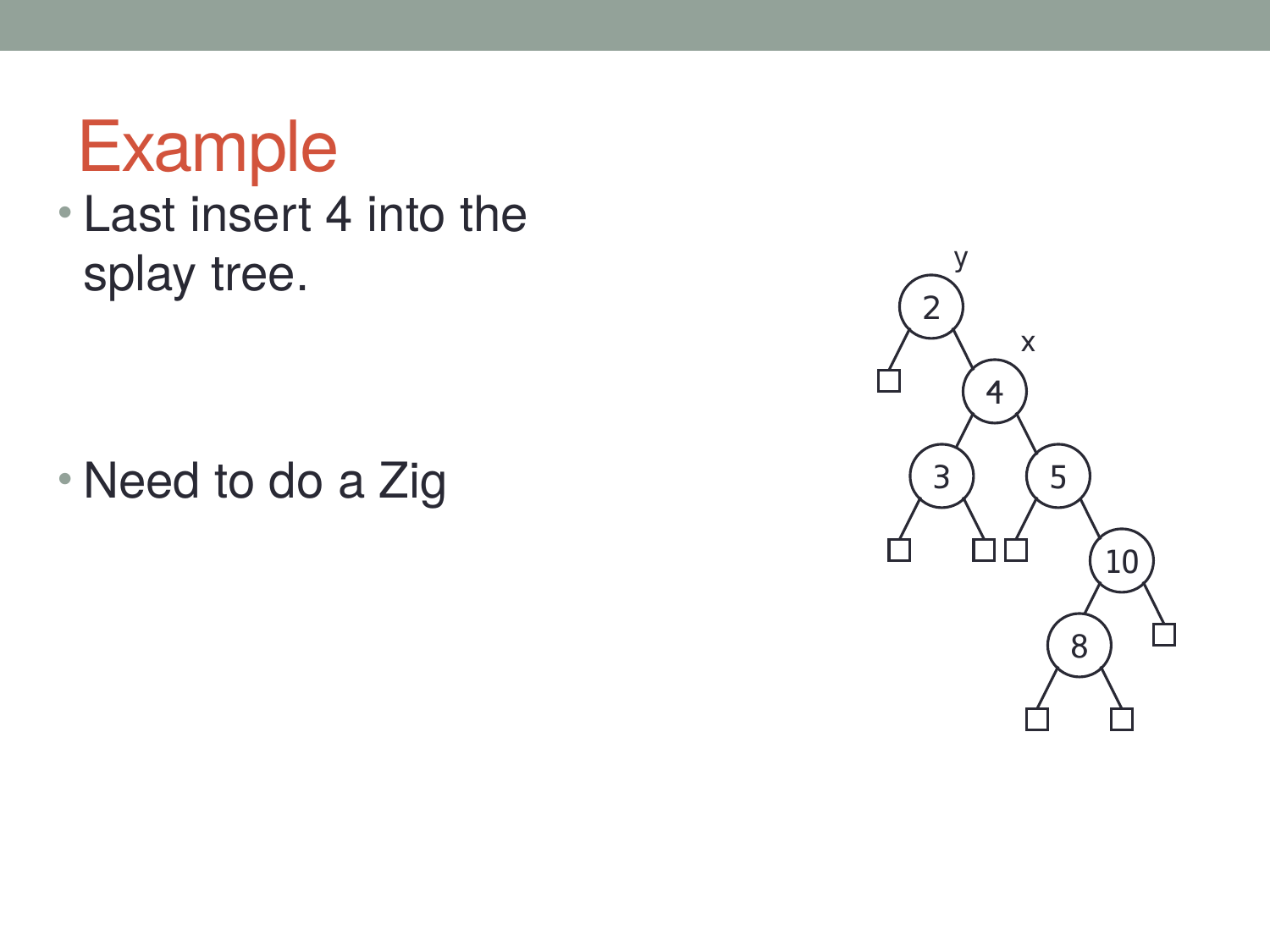

# Example
Last insert 4 into the splay tree.

Need to do a Zig
y
2
x

4

3
5

10

8